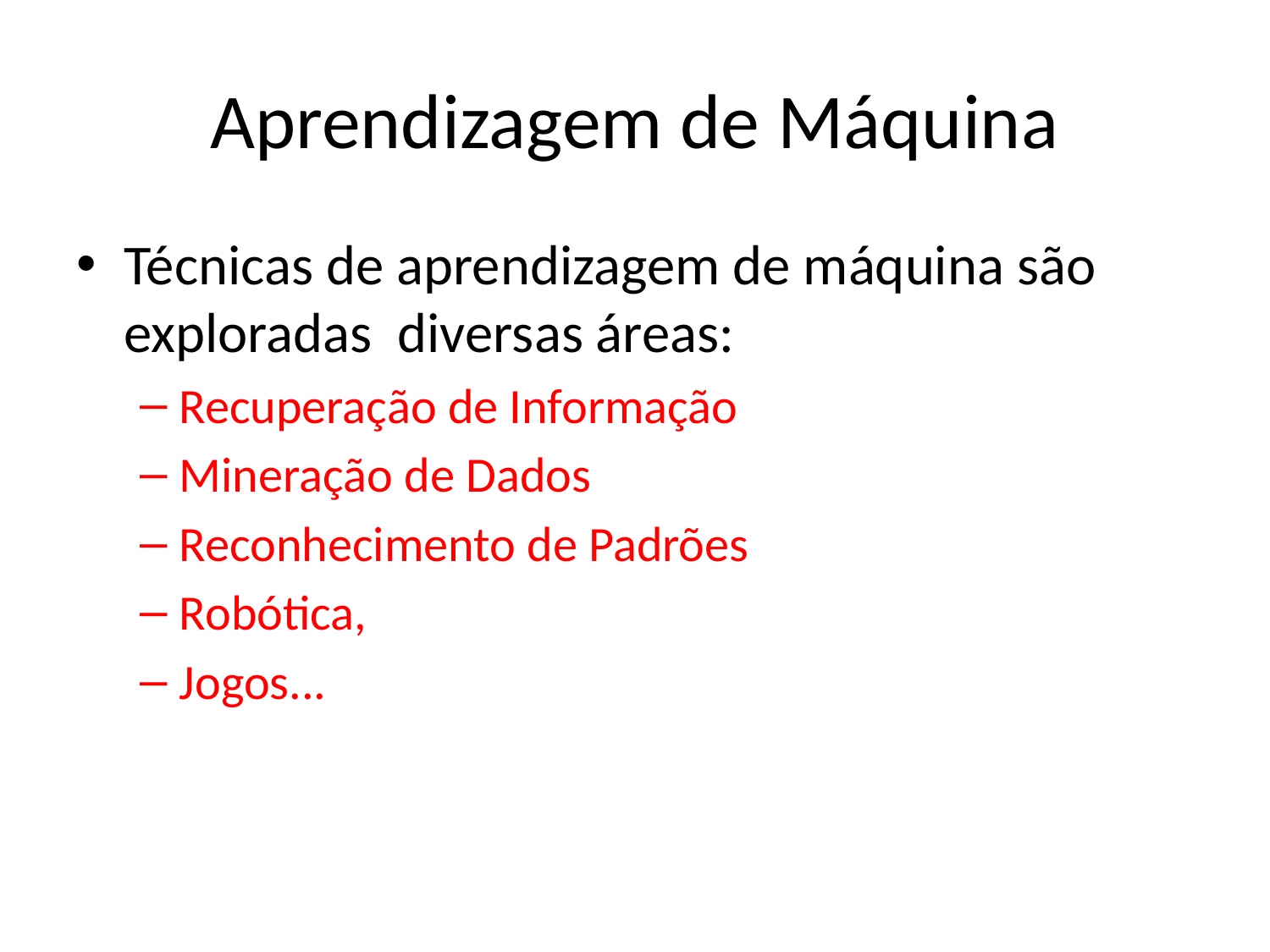

# Aprendizagem de Máquina
Técnicas de aprendizagem de máquina são exploradas  diversas áreas:
Recuperação de Informação
Mineração de Dados
Reconhecimento de Padrões
Robótica,
Jogos...